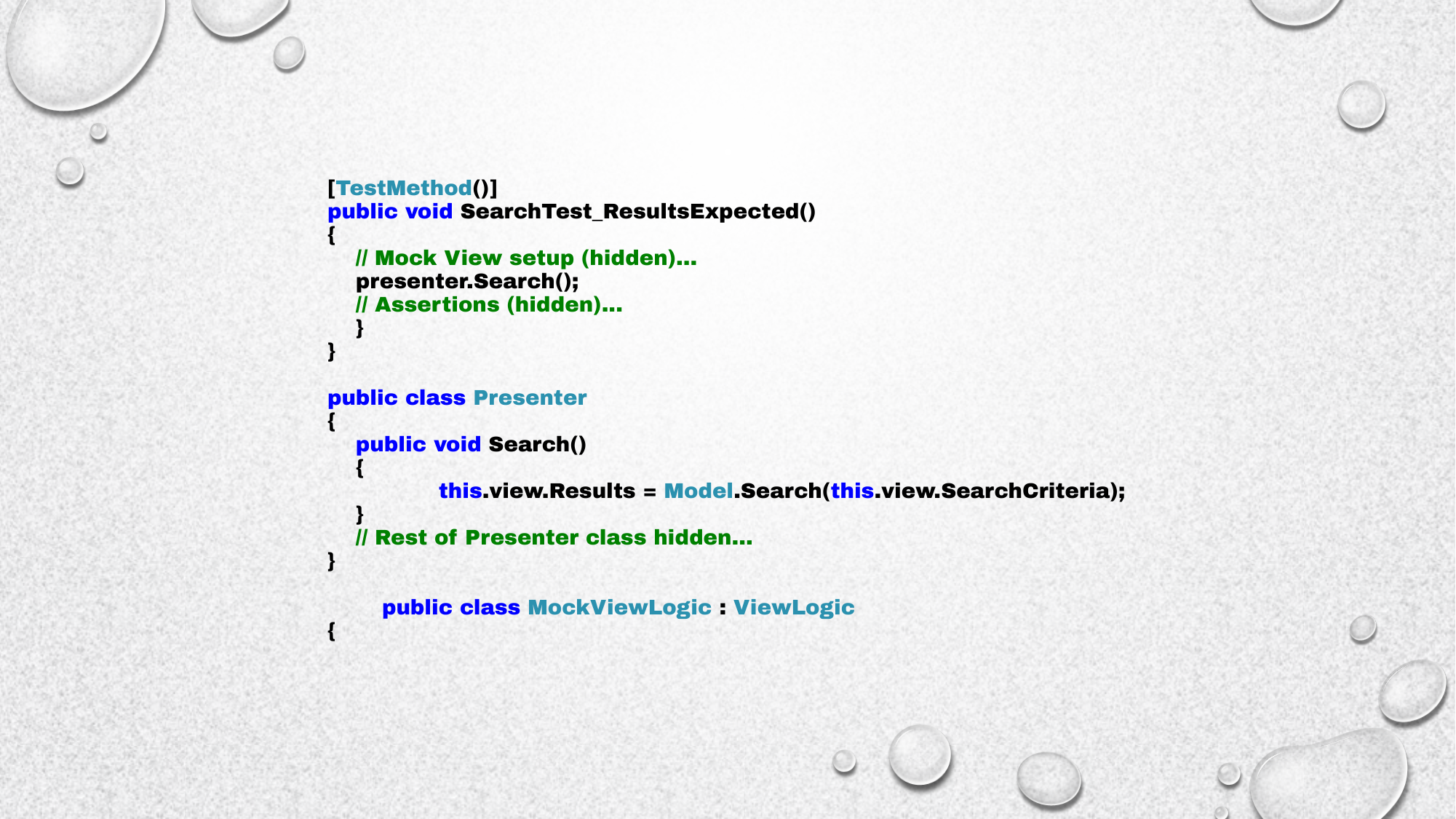

| [TestMethod()] public void SearchTest\_ResultsExpected() { // Mock View setup (hidden)... presenter.Search();  // Assertions (hidden)... } } public class Presenter { public void Search() { this.view.Results = Model.Search(this.view.SearchCriteria); } // Rest of Presenter class hidden... } public class MockViewLogic : ViewLogic { |
| --- |